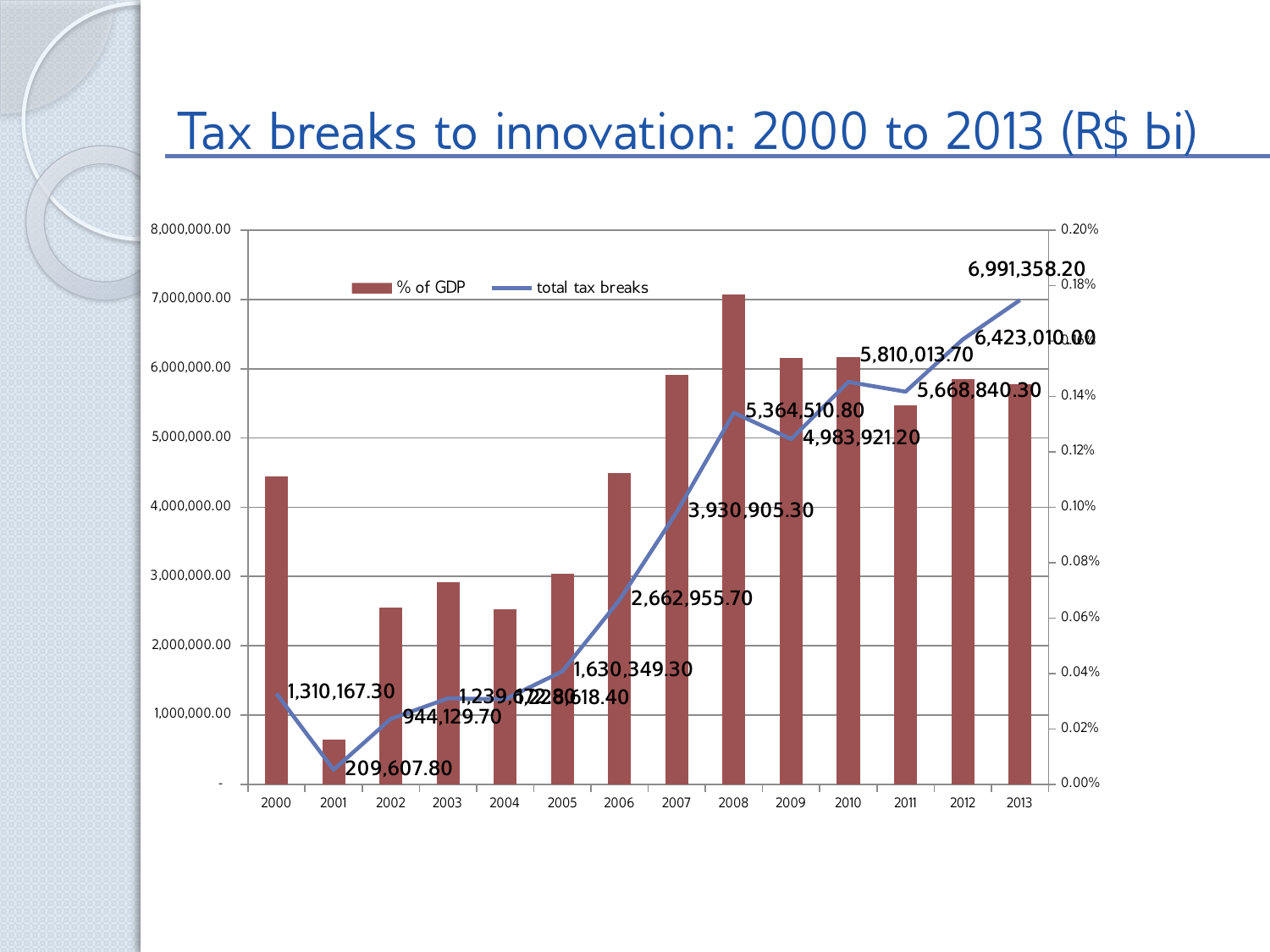

# Tax breaks to innovation: 2000 to 2013 (R$ bi)

### Chart

| Category | % of GDP | total tax breaks  |
|---|---|---|
| 2000 | 0.0011107988930734 | 1310167.3 |
| 2001 | 0.0001609722793932431 | 209607.8 |
| 2002 | 0.000638865641464263 | 944129.7 |
| 2003 | 0.0007292416003313042 | 1239672.8 |
| 2004 | 0.0006328198123304788 | 1228618.4 |
| 2005 | 0.0007592770529968951 | 1630349.3 |
| 2006 | 0.0011238546873496508 | 2662955.7 |
| 2007 | 0.0014770376546586988 | 3930905.3 |
| 2008 | 0.0017691793062667638 | 5364510.8 |
| 2009 | 0.0015385302975485615 | 4983921.2 |
| 2010 | 0.0015410829987277804 | 5810013.7 |
| 2011 | 0.0013682891744530511 | 5668840.3 |
| 2012 | 0.001462402672708555 | 6423010.0 |
| 2013 | 0.001443059867162616 | 6991358.2 |